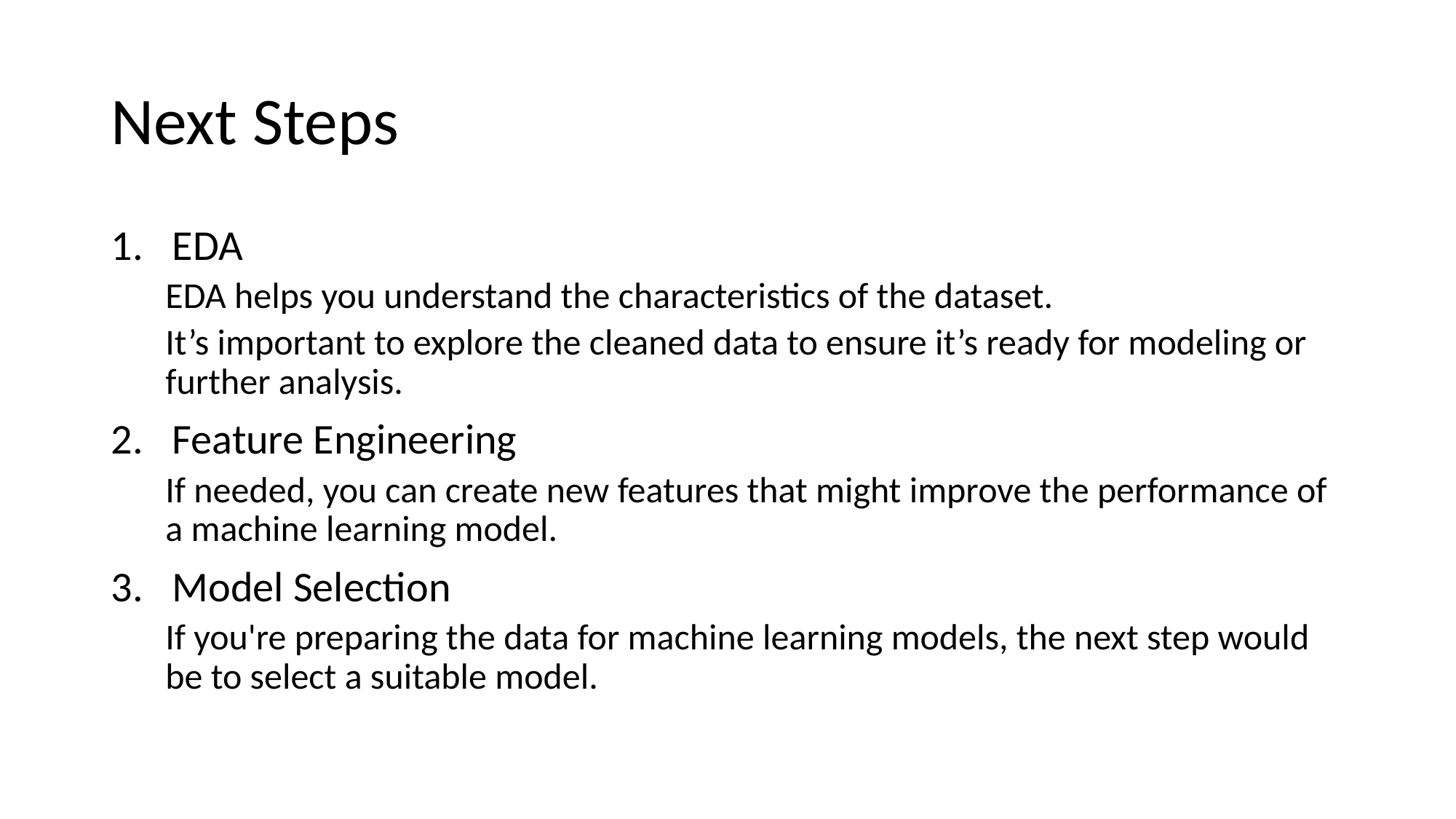

# Next Steps
EDA
EDA helps you understand the characteristics of the dataset.
It’s important to explore the cleaned data to ensure it’s ready for modeling or further analysis.
Feature Engineering
If needed, you can create new features that might improve the performance of a machine learning model.
Model Selection
If you're preparing the data for machine learning models, the next step would be to select a suitable model.